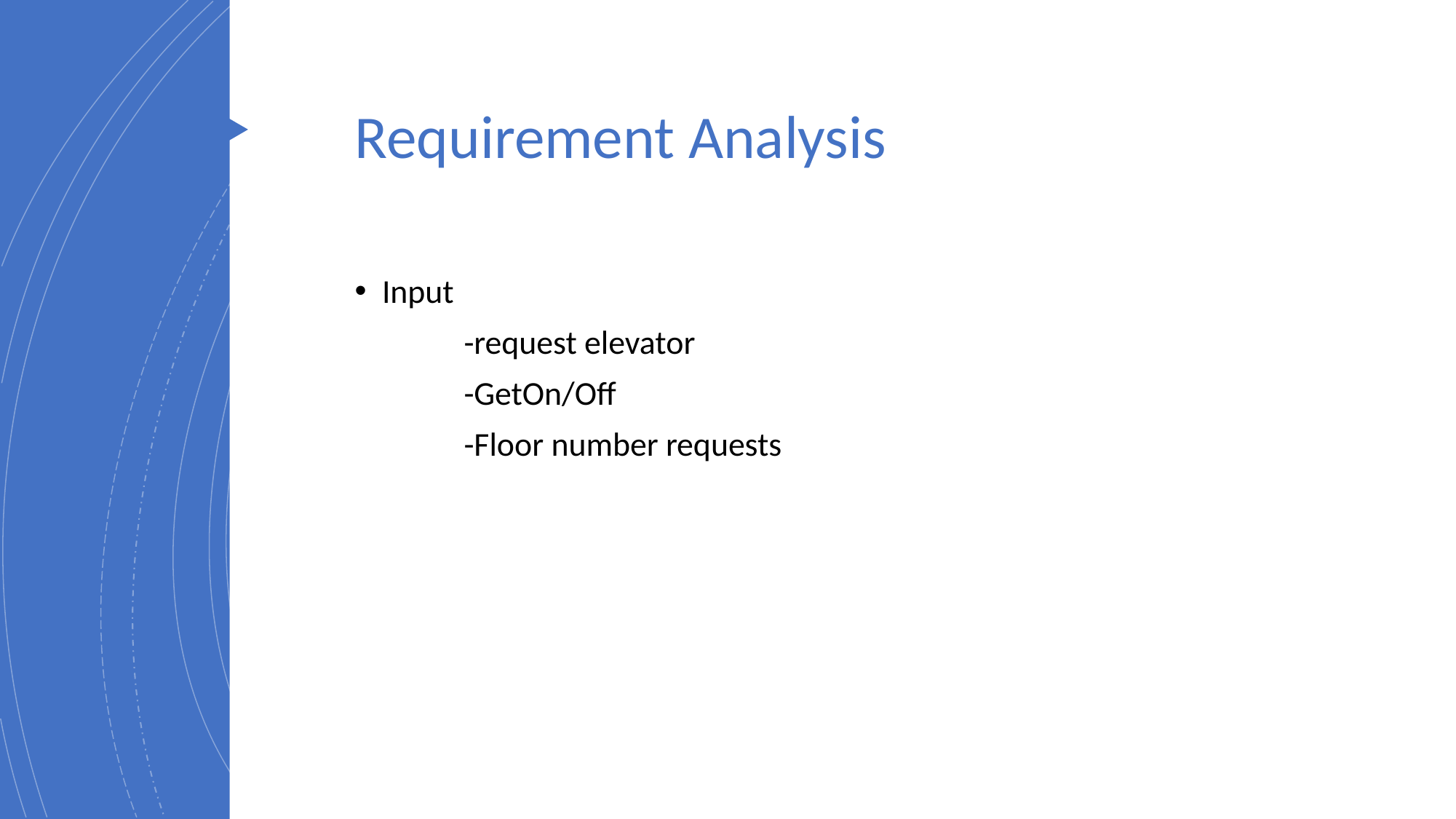

# Requirement Analysis

Input
	-request elevator
	-GetOn/Off
	-Floor number requests